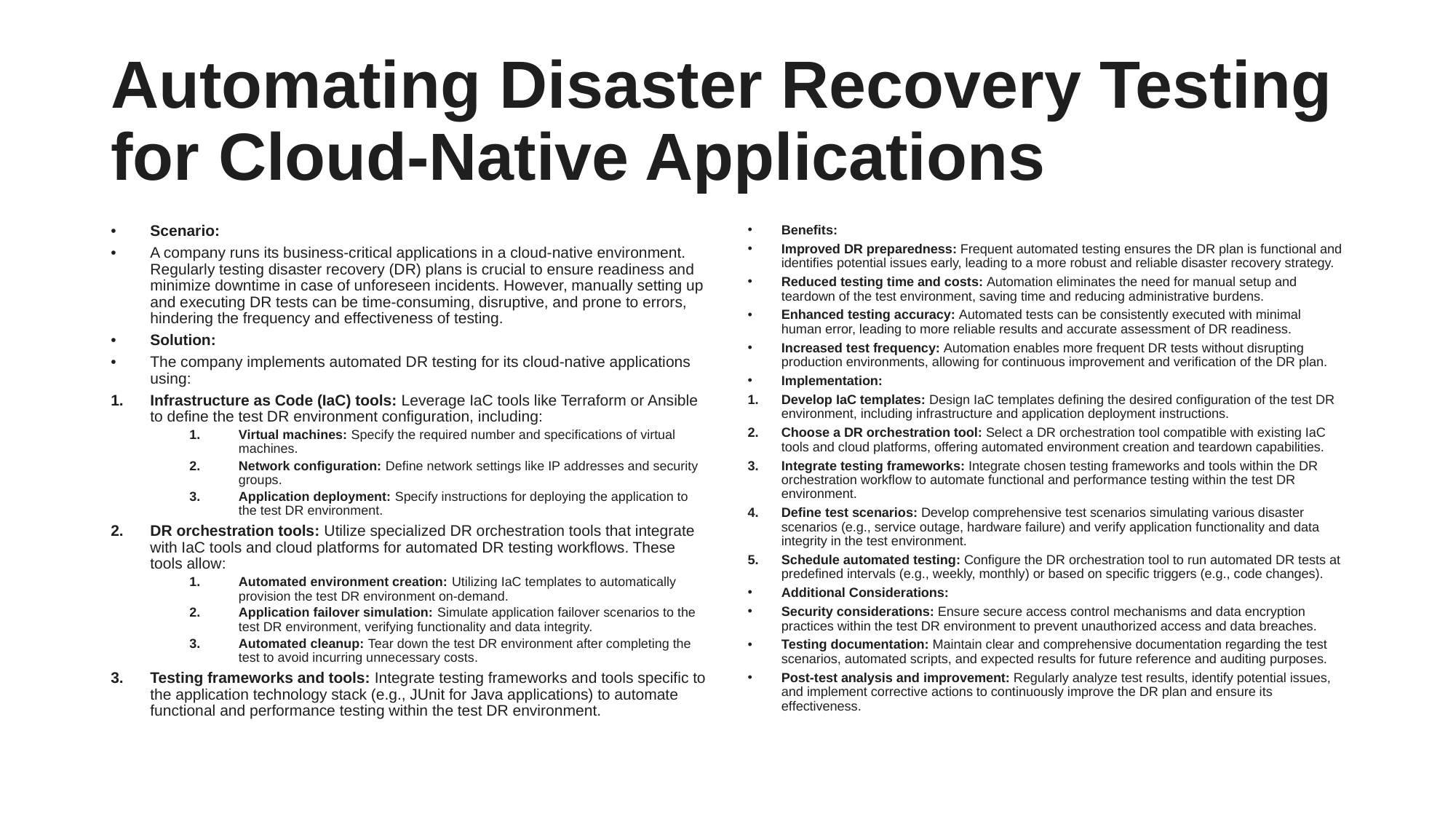

# Automating Disaster Recovery Testing for Cloud-Native Applications
Scenario:
A company runs its business-critical applications in a cloud-native environment. Regularly testing disaster recovery (DR) plans is crucial to ensure readiness and minimize downtime in case of unforeseen incidents. However, manually setting up and executing DR tests can be time-consuming, disruptive, and prone to errors, hindering the frequency and effectiveness of testing.
Solution:
The company implements automated DR testing for its cloud-native applications using:
Infrastructure as Code (IaC) tools: Leverage IaC tools like Terraform or Ansible to define the test DR environment configuration, including:
Virtual machines: Specify the required number and specifications of virtual machines.
Network configuration: Define network settings like IP addresses and security groups.
Application deployment: Specify instructions for deploying the application to the test DR environment.
DR orchestration tools: Utilize specialized DR orchestration tools that integrate with IaC tools and cloud platforms for automated DR testing workflows. These tools allow:
Automated environment creation: Utilizing IaC templates to automatically provision the test DR environment on-demand.
Application failover simulation: Simulate application failover scenarios to the test DR environment, verifying functionality and data integrity.
Automated cleanup: Tear down the test DR environment after completing the test to avoid incurring unnecessary costs.
Testing frameworks and tools: Integrate testing frameworks and tools specific to the application technology stack (e.g., JUnit for Java applications) to automate functional and performance testing within the test DR environment.

Benefits:
Improved DR preparedness: Frequent automated testing ensures the DR plan is functional and identifies potential issues early, leading to a more robust and reliable disaster recovery strategy.
Reduced testing time and costs: Automation eliminates the need for manual setup and teardown of the test environment, saving time and reducing administrative burdens.
Enhanced testing accuracy: Automated tests can be consistently executed with minimal human error, leading to more reliable results and accurate assessment of DR readiness.
Increased test frequency: Automation enables more frequent DR tests without disrupting production environments, allowing for continuous improvement and verification of the DR plan.
Implementation:
Develop IaC templates: Design IaC templates defining the desired configuration of the test DR environment, including infrastructure and application deployment instructions.
Choose a DR orchestration tool: Select a DR orchestration tool compatible with existing IaC tools and cloud platforms, offering automated environment creation and teardown capabilities.
Integrate testing frameworks: Integrate chosen testing frameworks and tools within the DR orchestration workflow to automate functional and performance testing within the test DR environment.
Define test scenarios: Develop comprehensive test scenarios simulating various disaster scenarios (e.g., service outage, hardware failure) and verify application functionality and data integrity in the test environment.
Schedule automated testing: Configure the DR orchestration tool to run automated DR tests at predefined intervals (e.g., weekly, monthly) or based on specific triggers (e.g., code changes).
Additional Considerations:
Security considerations: Ensure secure access control mechanisms and data encryption practices within the test DR environment to prevent unauthorized access and data breaches.
Testing documentation: Maintain clear and comprehensive documentation regarding the test scenarios, automated scripts, and expected results for future reference and auditing purposes.
Post-test analysis and improvement: Regularly analyze test results, identify potential issues, and implement corrective actions to continuously improve the DR plan and ensure its effectiveness.